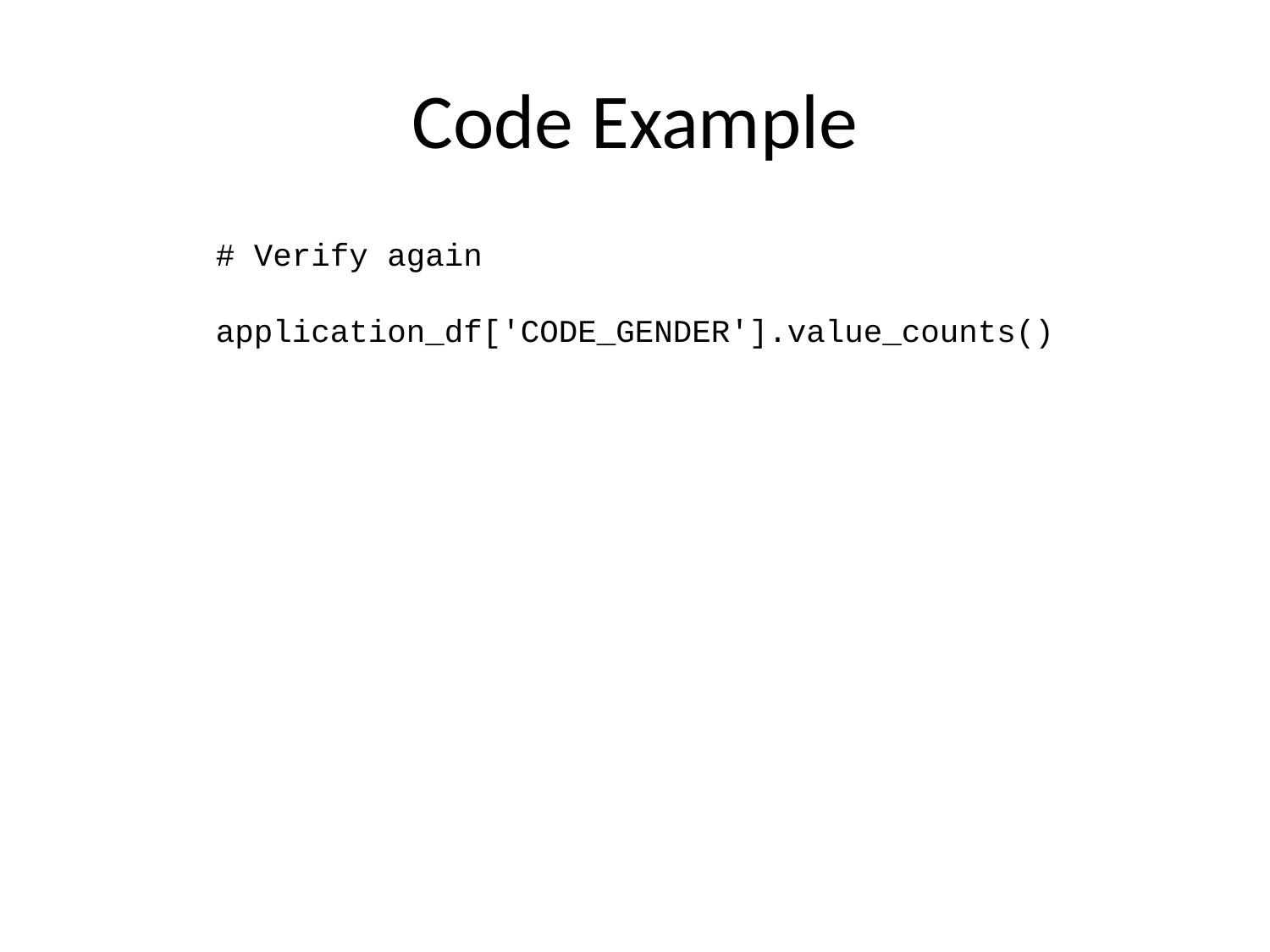

# Code Example

# Verify again application_df['CODE_GENDER'].value_counts()